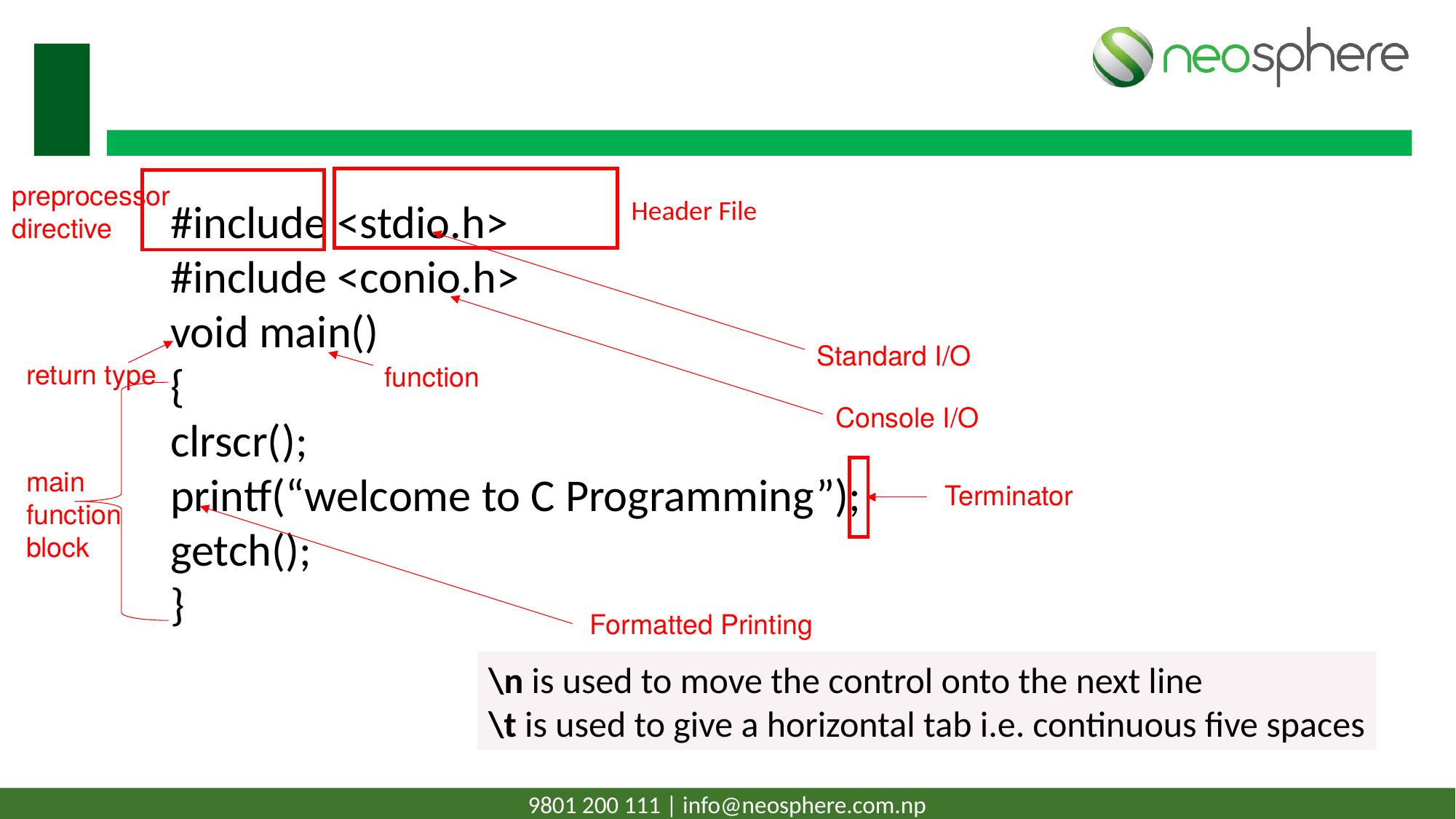

Header File

preprocessor
directive
#include <stdio.h>
#include <conio.h>
void main()
{
clrscr();
printf(“welcome to C Programming”);
getch();
}
Standard I/O
return type
function

Console I/O

main
function
block
Terminator
Formatted Printing
\n is used to move the control onto the next line
\t is used to give a horizontal tab i.e. continuous five spaces